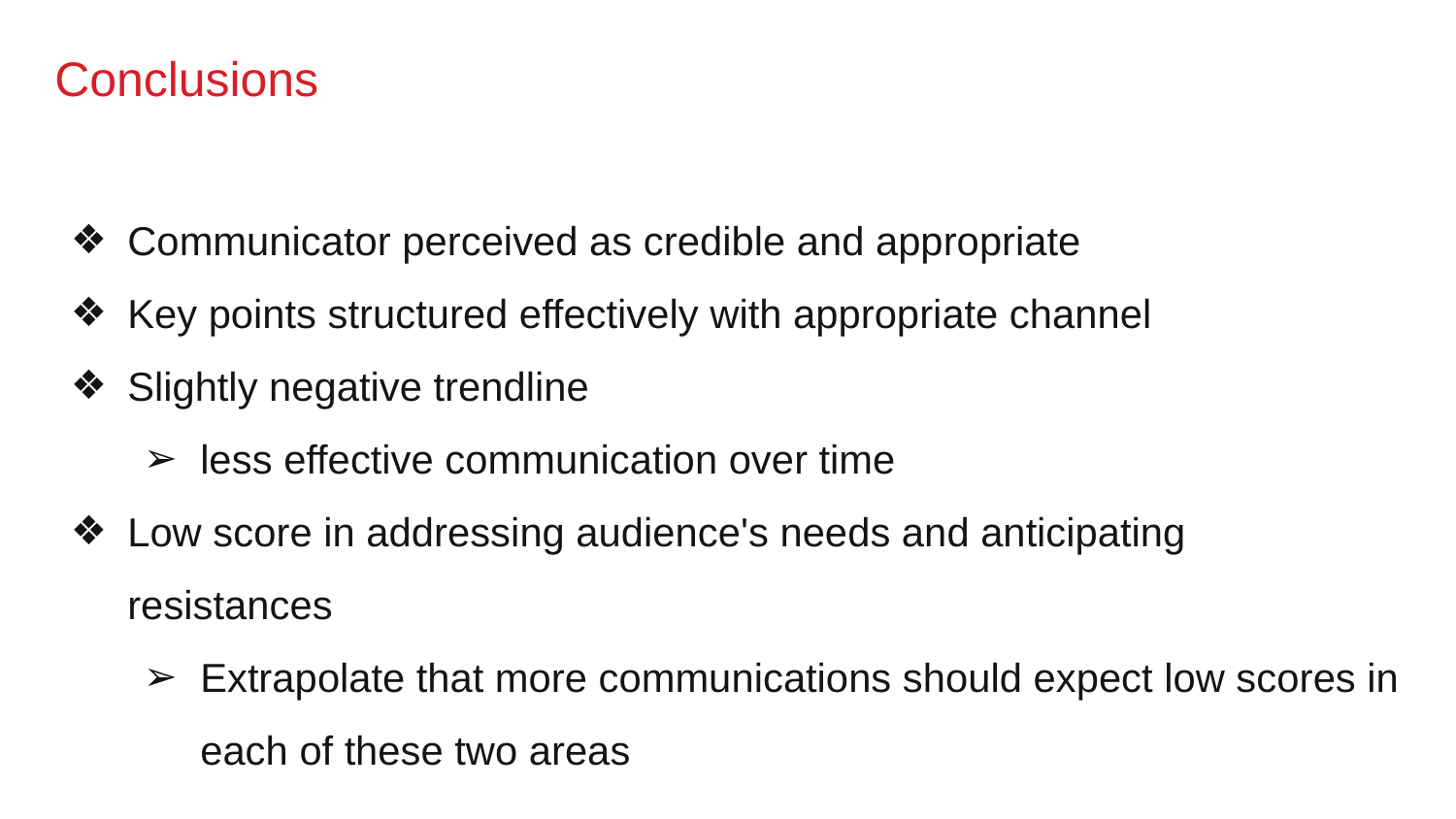

# Conclusions
Communicator perceived as credible and appropriate
Key points structured effectively with appropriate channel
Slightly negative trendline
less effective communication over time
Low score in addressing audience's needs and anticipating resistances
Extrapolate that more communications should expect low scores in each of these two areas